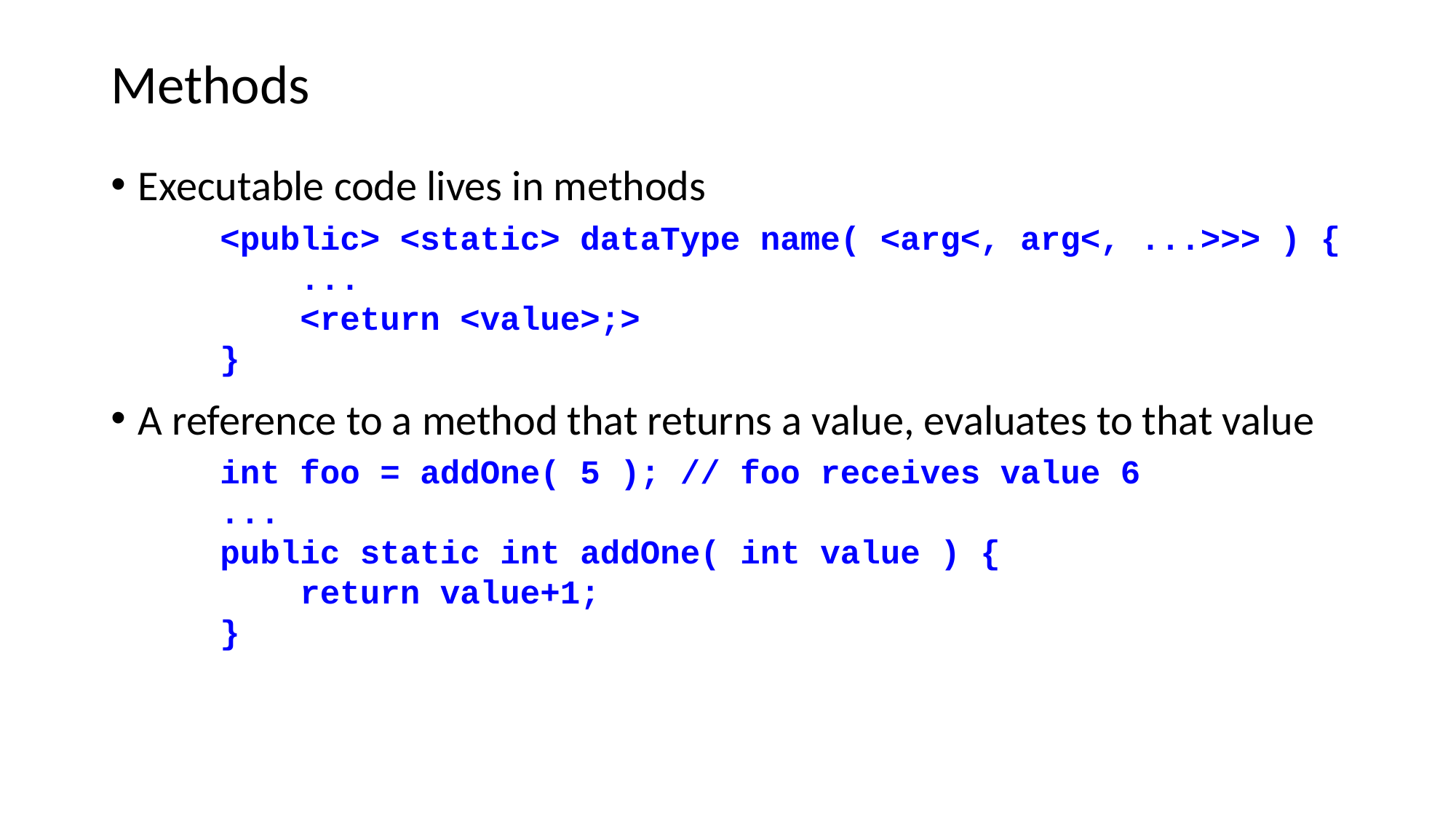

# Methods
Executable code lives in methods
<public> <static> dataType name( <arg<, arg<, ...>>> ) {
    ...
    <return <value>;>
}
A reference to a method that returns a value, evaluates to that value
int foo = addOne( 5 ); // foo receives value 6
...
public static int addOne( int value ) {
    return value+1;
}